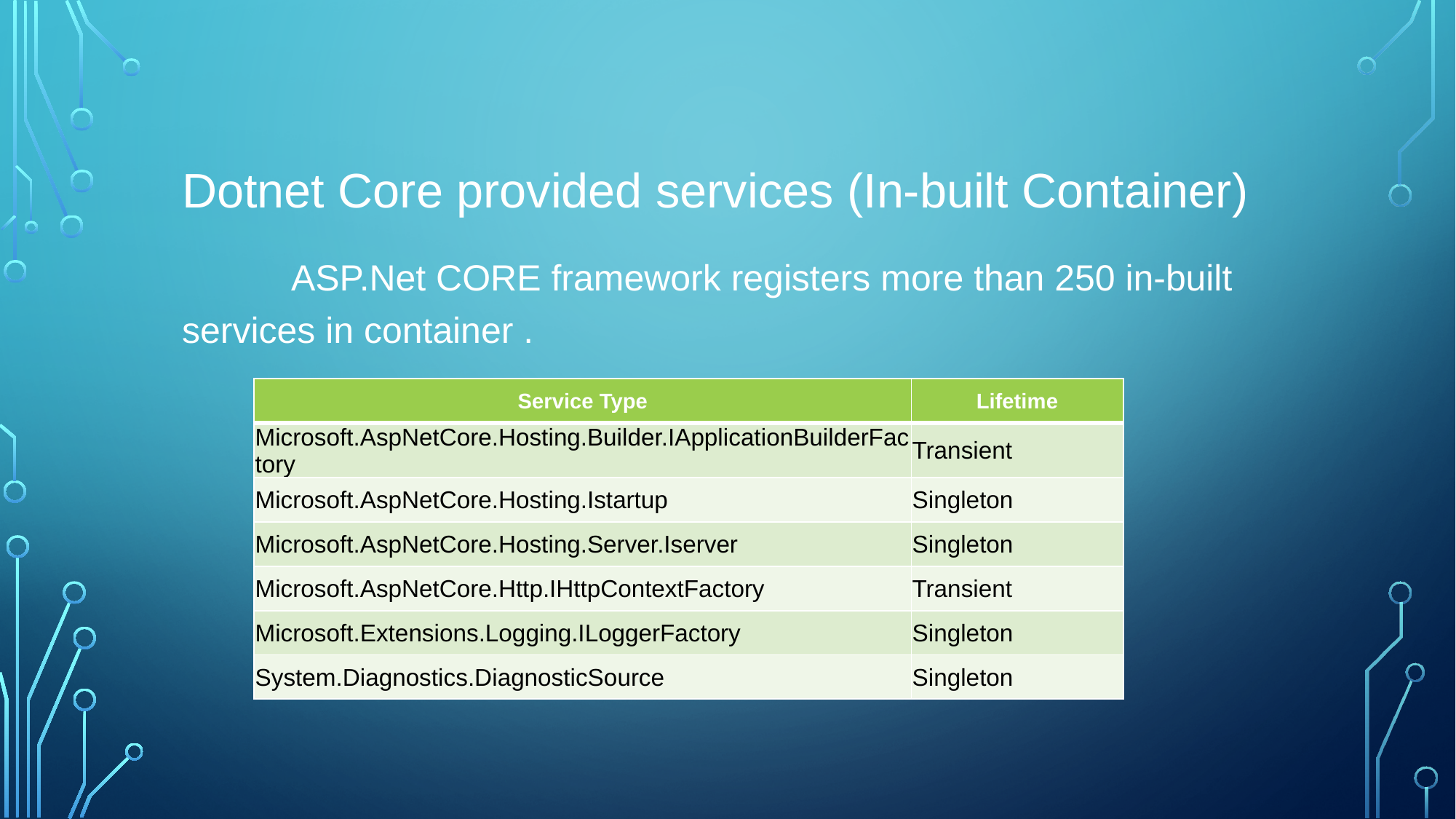

Dotnet Core provided services (In-built Container)

	ASP.Net CORE framework registers more than 250 in-built services in container .

| Service Type | Lifetime |
| --- | --- |
| Microsoft.AspNetCore.Hosting.Builder.IApplicationBuilderFactory | Transient |
| Microsoft.AspNetCore.Hosting.Istartup | Singleton |
| Microsoft.AspNetCore.Hosting.Server.Iserver | Singleton |
| Microsoft.AspNetCore.Http.IHttpContextFactory | Transient |
| Microsoft.Extensions.Logging.ILoggerFactory | Singleton |
| System.Diagnostics.DiagnosticSource | Singleton |